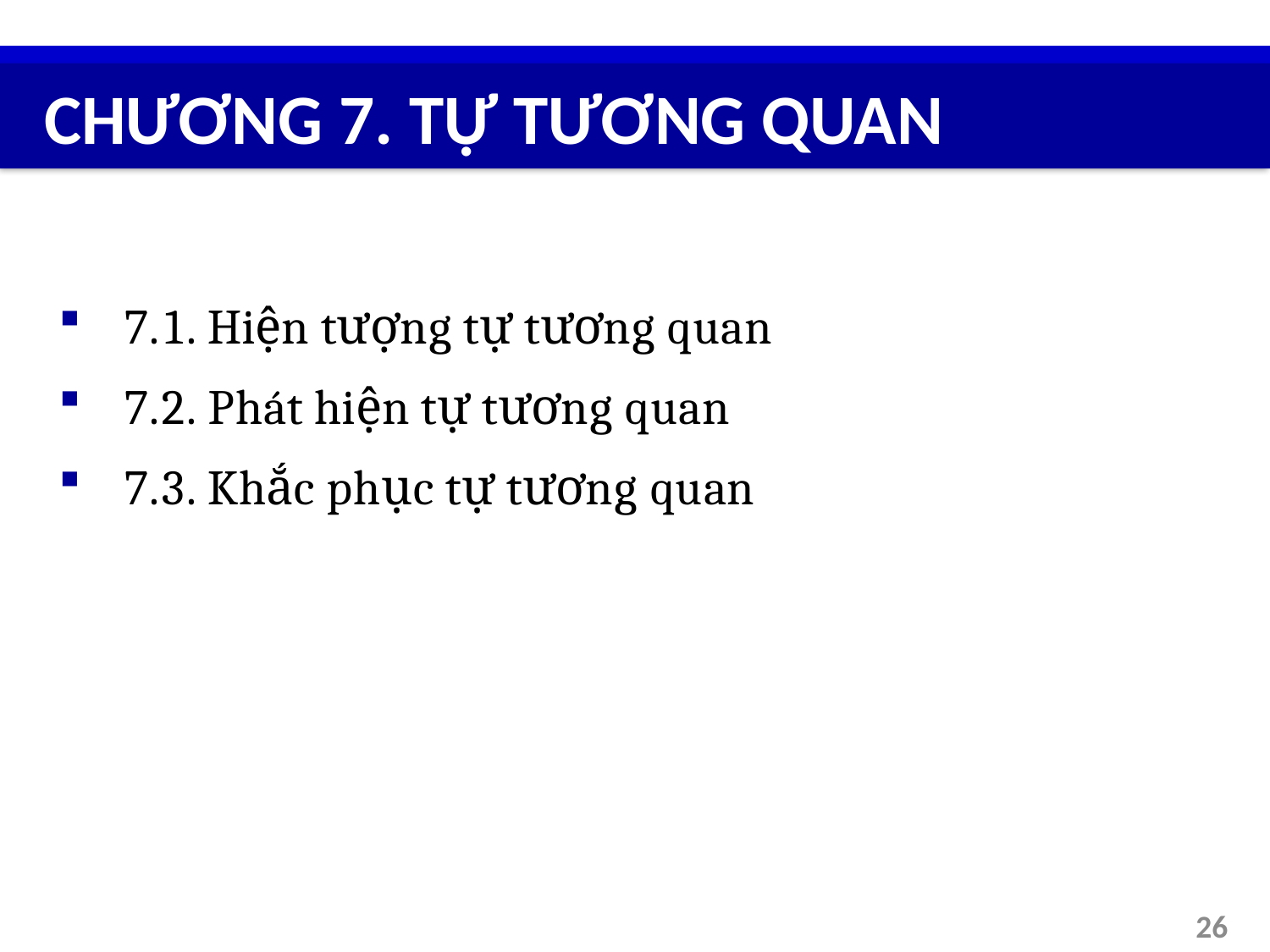

# CHƯƠNG 7. TỰ TƯƠNG QUAN

7.1. Hiện tượng tự tương quan
7.2. Phát hiện tự tương quan
7.3. Khắc phục tự tương quan
26